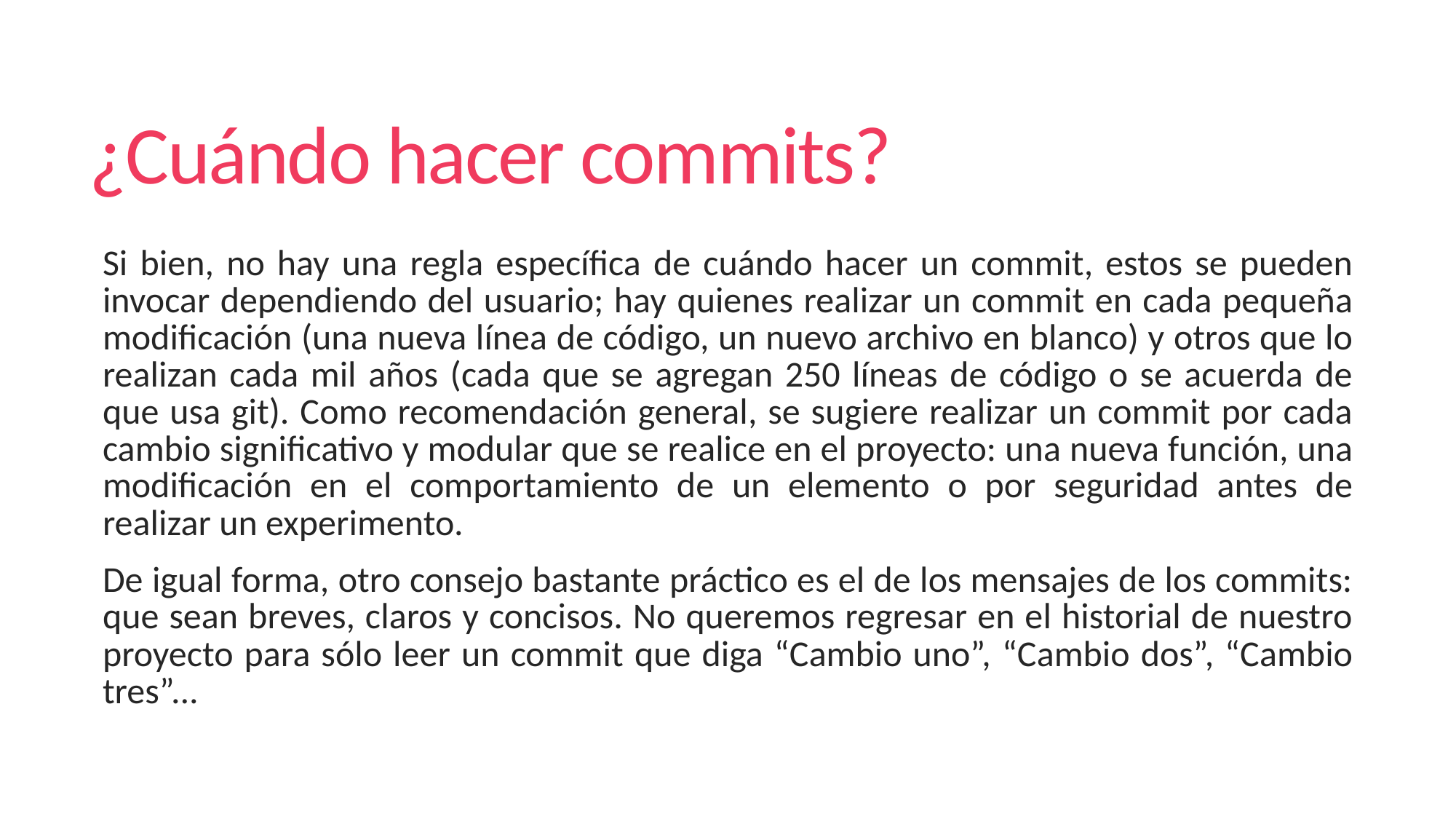

# ¿Cuándo hacer commits?
Si bien, no hay una regla específica de cuándo hacer un commit, estos se pueden invocar dependiendo del usuario; hay quienes realizar un commit en cada pequeña modificación (una nueva línea de código, un nuevo archivo en blanco) y otros que lo realizan cada mil años (cada que se agregan 250 líneas de código o se acuerda de que usa git). Como recomendación general, se sugiere realizar un commit por cada cambio significativo y modular que se realice en el proyecto: una nueva función, una modificación en el comportamiento de un elemento o por seguridad antes de realizar un experimento.
De igual forma, otro consejo bastante práctico es el de los mensajes de los commits: que sean breves, claros y concisos. No queremos regresar en el historial de nuestro proyecto para sólo leer un commit que diga “Cambio uno”, “Cambio dos”, “Cambio tres”...